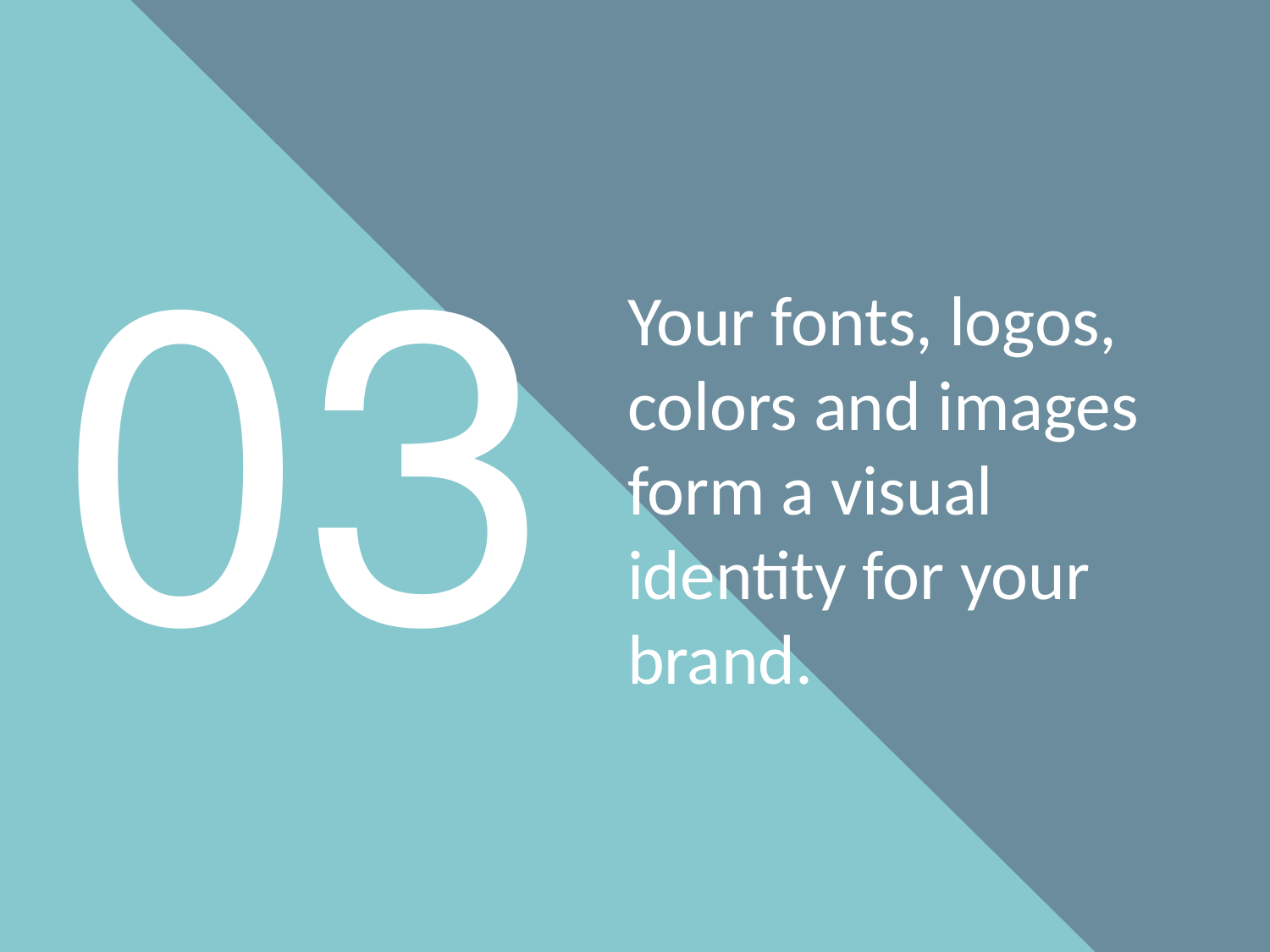

Your fonts, logos,
colors and images
form a visual
identity for your
brand.
03